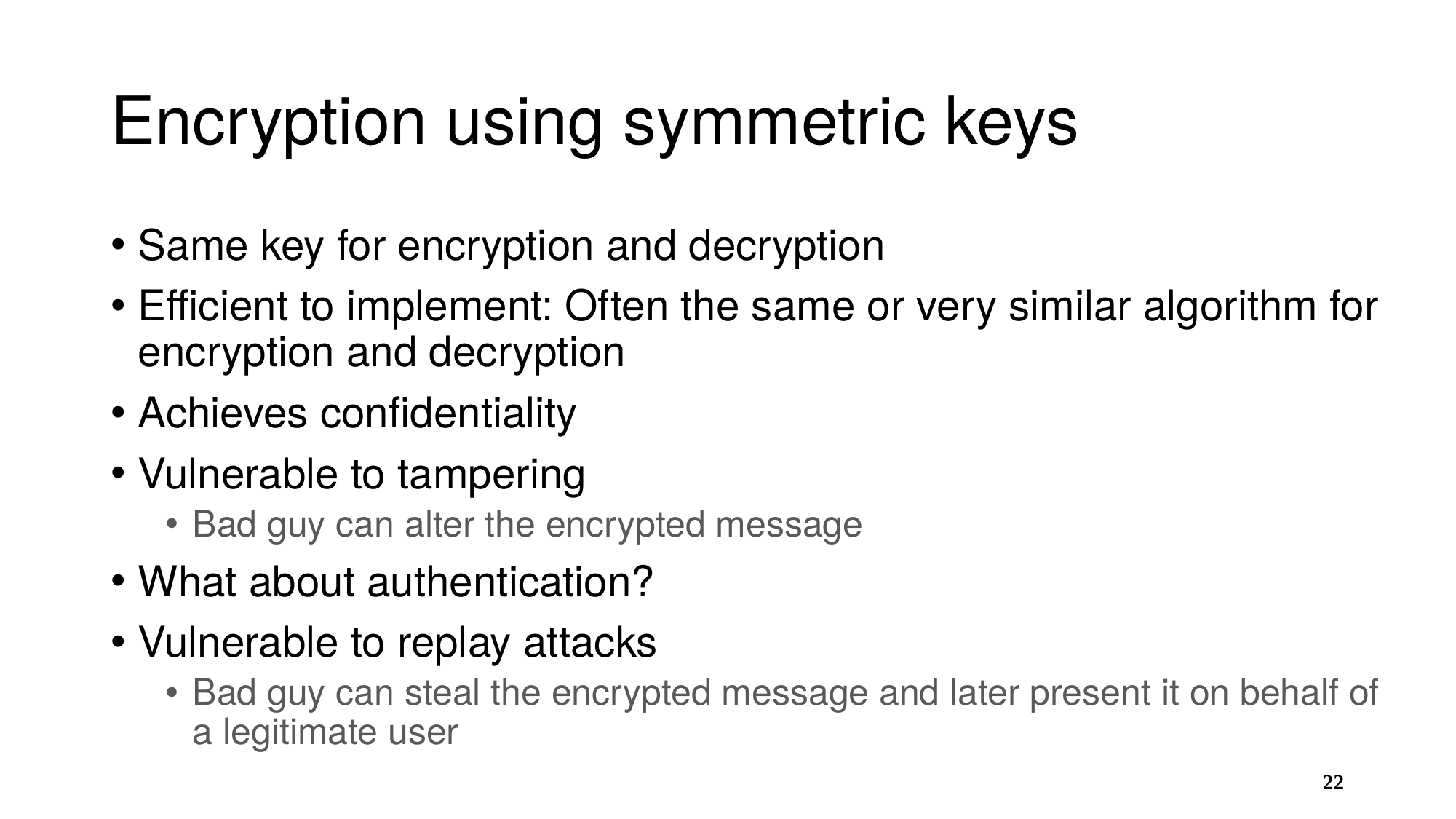

# Encryption using symmetric keys
Same key for encryption and decryption
Efficient to implement: Often the same or very similar algorithm for encryption and decryption
Achieves confidentiality
Vulnerable to tampering
Bad guy can alter the encrypted message
What about authentication?
Vulnerable to replay attacks
Bad guy can steal the encrypted message and later present it on behalf of a legitimate user
22